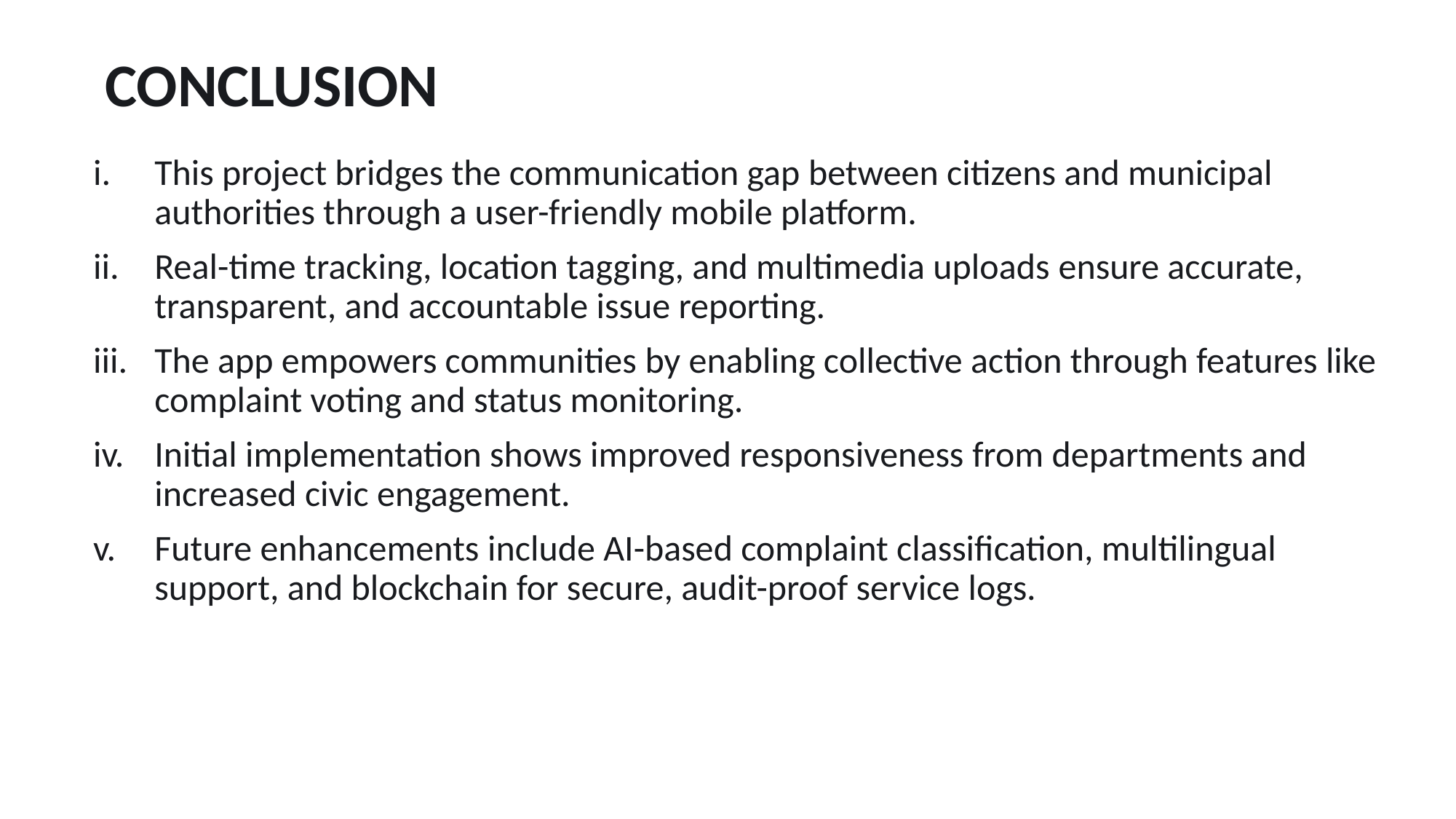

# CONCLUSION
This project bridges the communication gap between citizens and municipal authorities through a user-friendly mobile platform.
Real-time tracking, location tagging, and multimedia uploads ensure accurate, transparent, and accountable issue reporting.
The app empowers communities by enabling collective action through features like complaint voting and status monitoring.
Initial implementation shows improved responsiveness from departments and increased civic engagement.
Future enhancements include AI-based complaint classification, multilingual support, and blockchain for secure, audit-proof service logs.